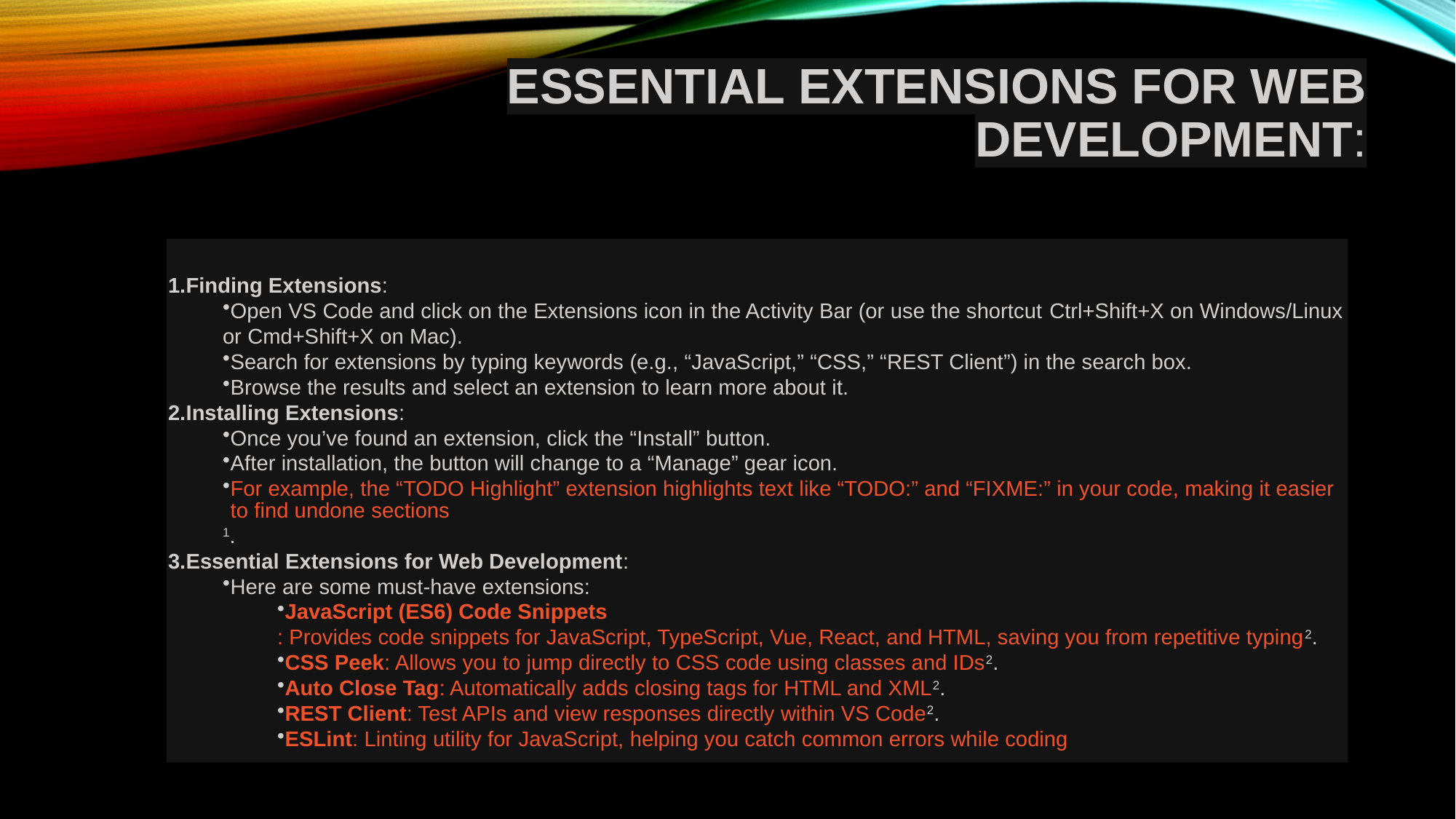

# Essential Extensions for Web Development:

Finding Extensions:
Open VS Code and click on the Extensions icon in the Activity Bar (or use the shortcut Ctrl+Shift+X on Windows/Linux or Cmd+Shift+X on Mac).
Search for extensions by typing keywords (e.g., “JavaScript,” “CSS,” “REST Client”) in the search box.
Browse the results and select an extension to learn more about it.
Installing Extensions:
Once you’ve found an extension, click the “Install” button.
After installation, the button will change to a “Manage” gear icon.
For example, the “TODO Highlight” extension highlights text like “TODO:” and “FIXME:” in your code, making it easier to find undone sections1.
Essential Extensions for Web Development:
Here are some must-have extensions:
JavaScript (ES6) Code Snippets: Provides code snippets for JavaScript, TypeScript, Vue, React, and HTML, saving you from repetitive typing2.
CSS Peek: Allows you to jump directly to CSS code using classes and IDs2.
Auto Close Tag: Automatically adds closing tags for HTML and XML2.
REST Client: Test APIs and view responses directly within VS Code2.
ESLint: Linting utility for JavaScript, helping you catch common errors while coding